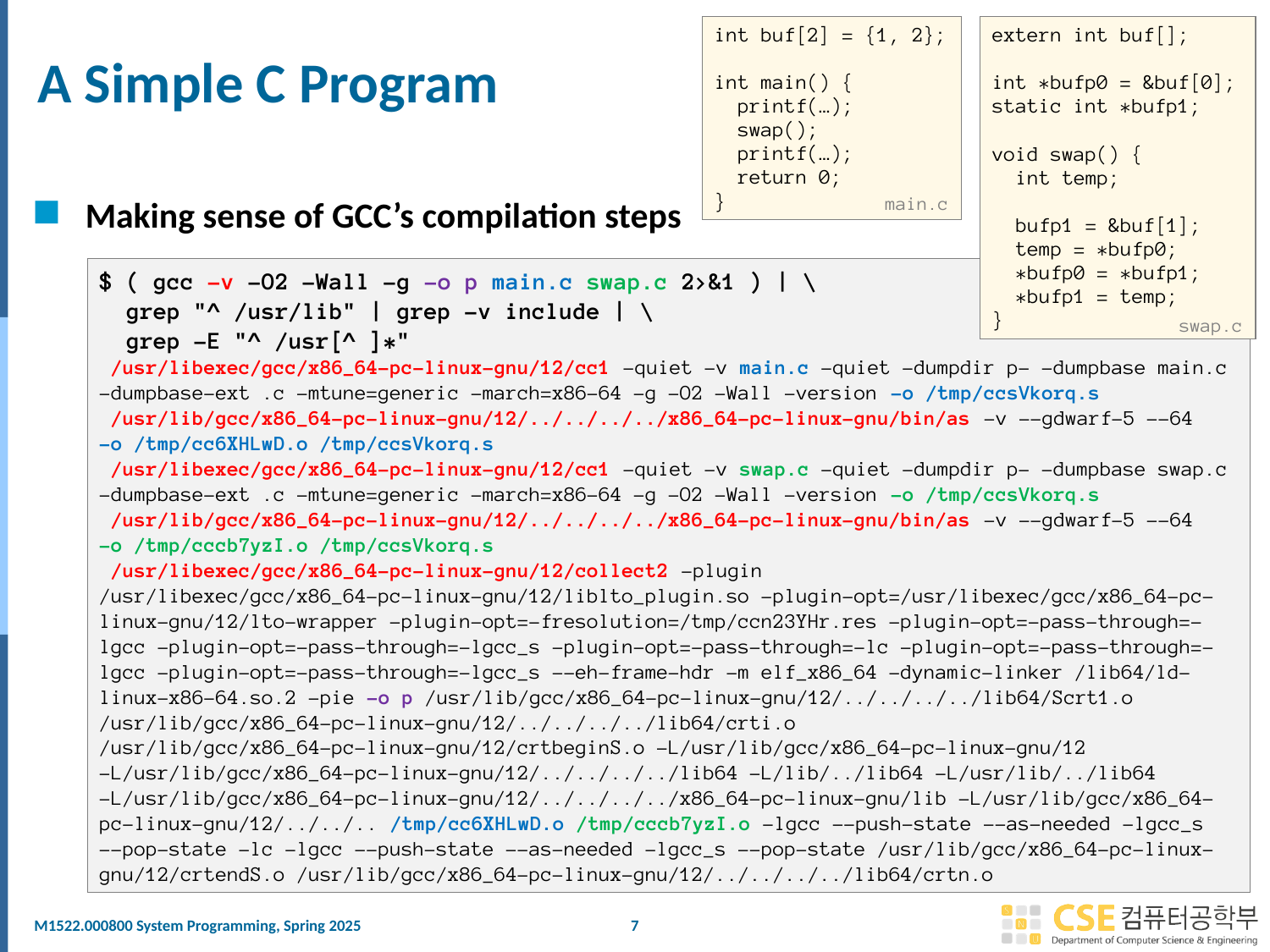

int buf[2] = {1, 2};

int main() {
  printf(…);
  swap();
  printf(…);
  return 0;
}
main.c
extern int buf[];

int *bufp0 = &buf[0];
static int *bufp1;

void swap() {
  int temp;

  bufp1 = &buf[1];
  temp = *bufp0;
  *bufp0 = *bufp1;
  *bufp1 = temp;
}
swap.c
# A Simple C Program
Making sense of GCC’s compilation steps
$ ( gcc -v -O2 -Wall -g -o p main.c swap.c 2>&1 ) | \
  grep "^ /usr/lib" | grep -v include | \
  grep -E "^ /usr[^ ]*"
 /usr/libexec/gcc/x86_64-pc-linux-gnu/12/cc1 -quiet -v main.c -quiet -dumpdir p- -dumpbase main.c -dumpbase-ext .c -mtune=generic -march=x86-64 -g -O2 -Wall -version -o /tmp/ccsVkorq.s
 /usr/lib/gcc/x86_64-pc-linux-gnu/12/../../../../x86_64-pc-linux-gnu/bin/as -v --gdwarf-5 --64
-o /tmp/cc6XHLwD.o /tmp/ccsVkorq.s
 /usr/libexec/gcc/x86_64-pc-linux-gnu/12/cc1 -quiet -v swap.c -quiet -dumpdir p- -dumpbase swap.c -dumpbase-ext .c -mtune=generic -march=x86-64 -g -O2 -Wall -version -o /tmp/ccsVkorq.s
 /usr/lib/gcc/x86_64-pc-linux-gnu/12/../../../../x86_64-pc-linux-gnu/bin/as -v --gdwarf-5 --64
-o /tmp/cccb7yzI.o /tmp/ccsVkorq.s
 /usr/libexec/gcc/x86_64-pc-linux-gnu/12/collect2 -plugin /usr/libexec/gcc/x86_64-pc-linux-gnu/12/liblto_plugin.so -plugin-opt=/usr/libexec/gcc/x86_64-pc-linux-gnu/12/lto-wrapper -plugin-opt=-fresolution=/tmp/ccn23YHr.res -plugin-opt=-pass-through=-lgcc -plugin-opt=-pass-through=-lgcc_s -plugin-opt=-pass-through=-lc -plugin-opt=-pass-through=-lgcc -plugin-opt=-pass-through=-lgcc_s --eh-frame-hdr -m elf_x86_64 -dynamic-linker /lib64/ld-linux-x86-64.so.2 -pie -o p /usr/lib/gcc/x86_64-pc-linux-gnu/12/../../../../lib64/Scrt1.o /usr/lib/gcc/x86_64-pc-linux-gnu/12/../../../../lib64/crti.o /usr/lib/gcc/x86_64-pc-linux-gnu/12/crtbeginS.o -L/usr/lib/gcc/x86_64-pc-linux-gnu/12 -L/usr/lib/gcc/x86_64-pc-linux-gnu/12/../../../../lib64 -L/lib/../lib64 -L/usr/lib/../lib64 -L/usr/lib/gcc/x86_64-pc-linux-gnu/12/../../../../x86_64-pc-linux-gnu/lib -L/usr/lib/gcc/x86_64-pc-linux-gnu/12/../../.. /tmp/cc6XHLwD.o /tmp/cccb7yzI.o -lgcc --push-state --as-needed -lgcc_s --pop-state -lc -lgcc --push-state --as-needed -lgcc_s --pop-state /usr/lib/gcc/x86_64-pc-linux-gnu/12/crtendS.o /usr/lib/gcc/x86_64-pc-linux-gnu/12/../../../../lib64/crtn.o